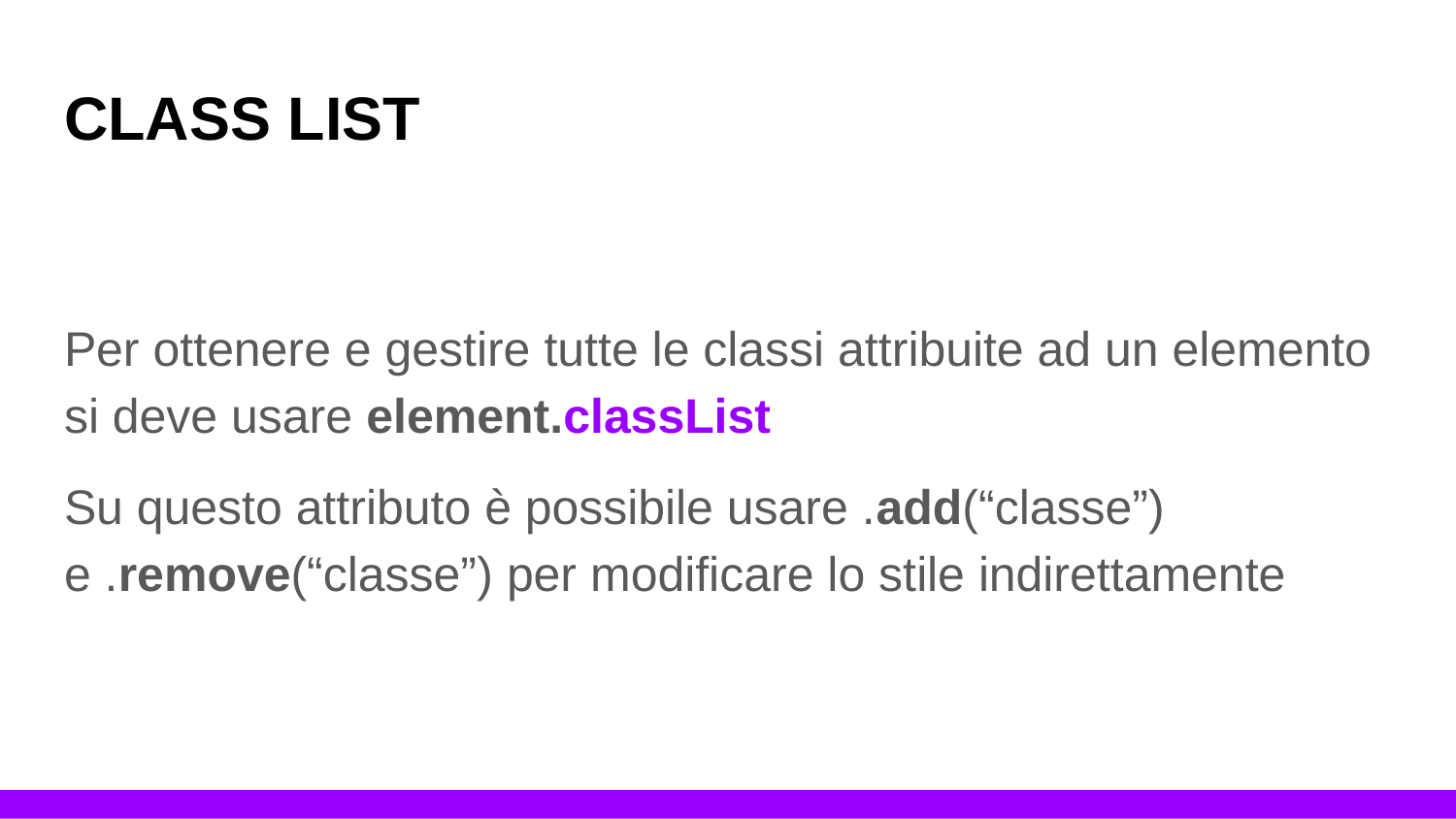

# CLASS LIST
Per ottenere e gestire tutte le classi attribuite ad un elemento si deve usare element.classList
Su questo attributo è possibile usare .add(“classe”) e .remove(“classe”) per modificare lo stile indirettamente